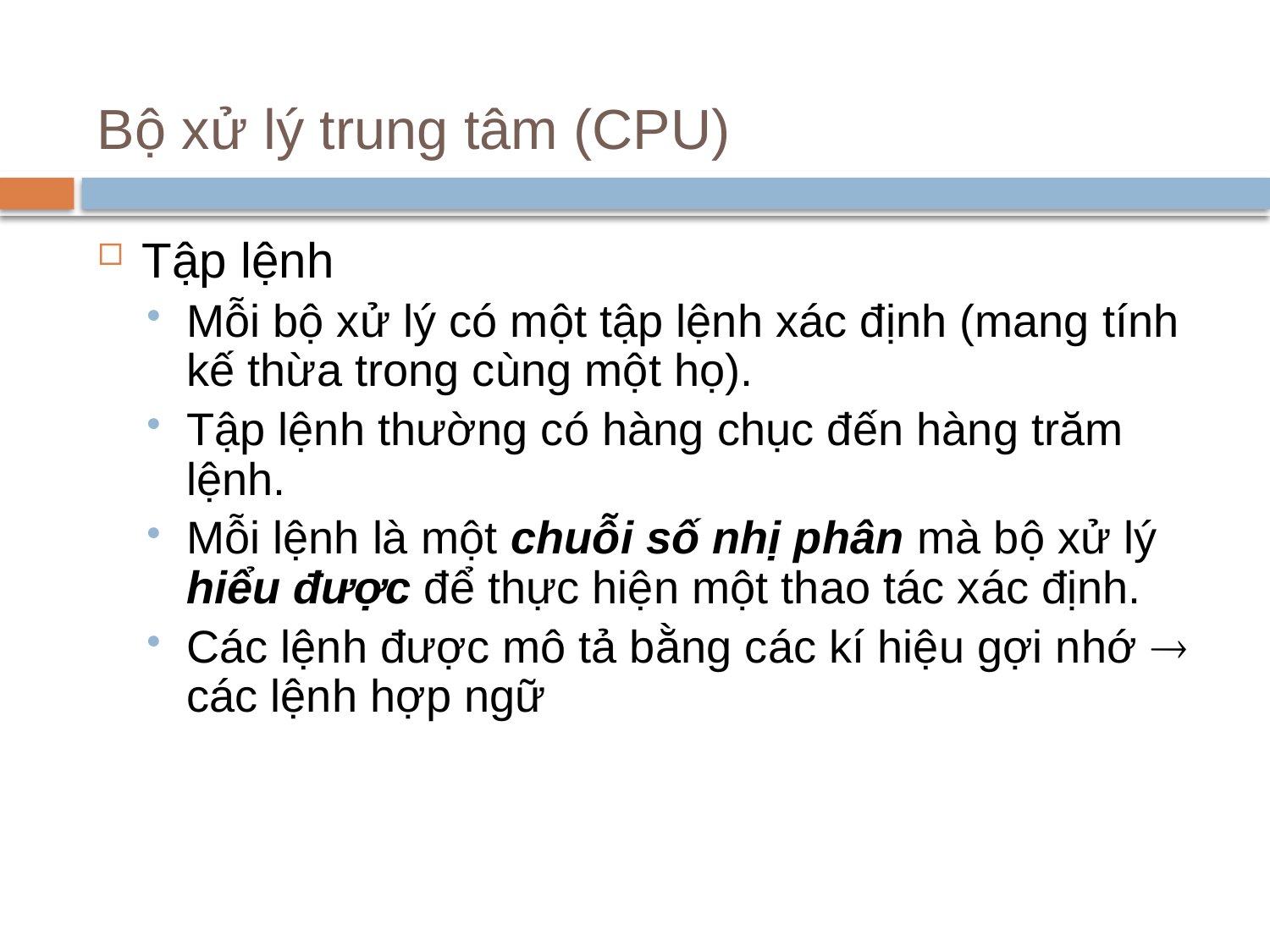

# Bộ xử lý trung tâm (CPU)
Tập lệnh
Mỗi bộ xử lý có một tập lệnh xác định (mang tính kế thừa trong cùng một họ).
Tập lệnh thường có hàng chục đến hàng trăm lệnh.
Mỗi lệnh là một chuỗi số nhị phân mà bộ xử lý hiểu được để thực hiện một thao tác xác định.
Các lệnh được mô tả bằng các kí hiệu gợi nhớ → các lệnh hợp ngữ